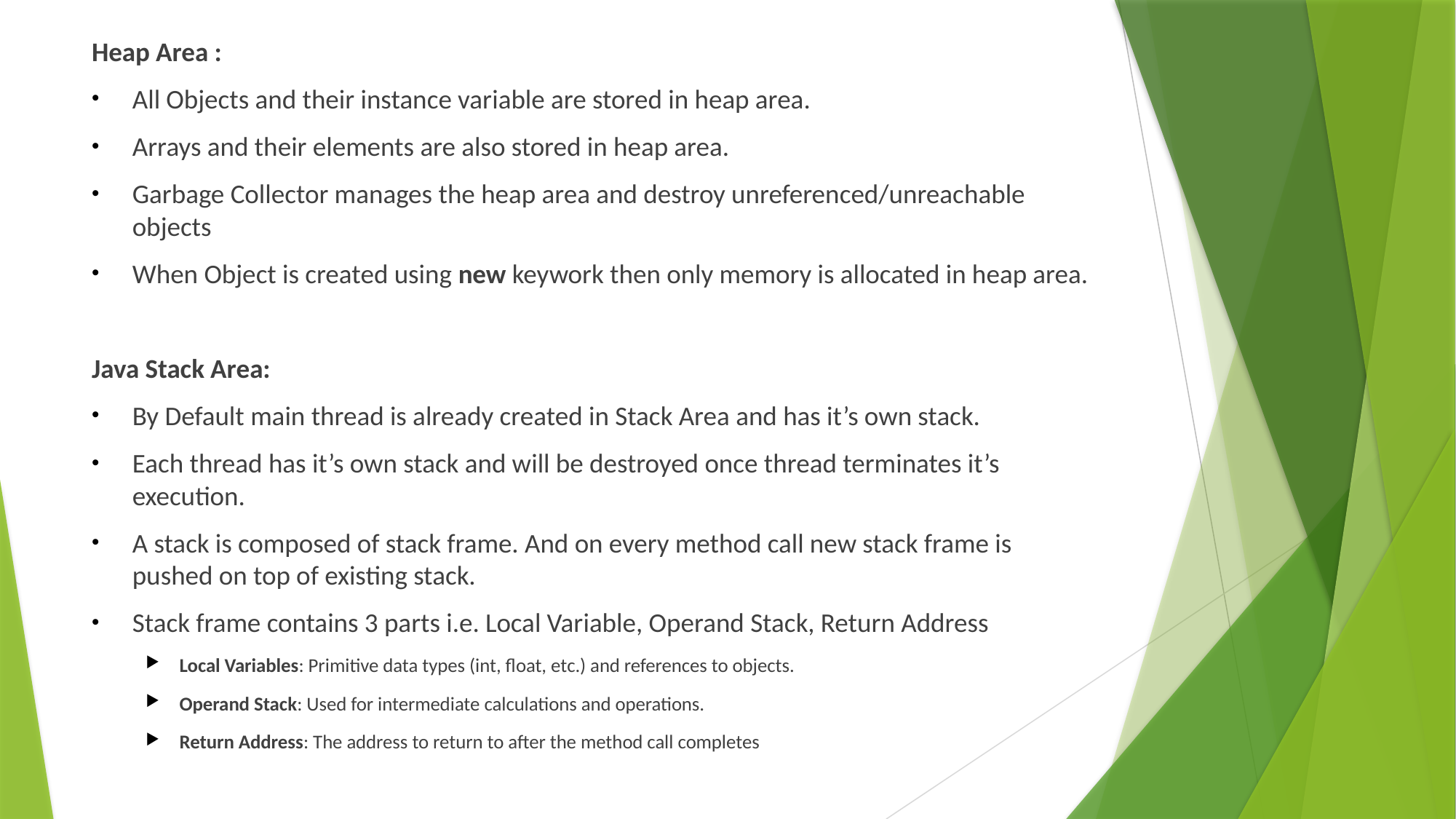

Heap Area :
All Objects and their instance variable are stored in heap area.
Arrays and their elements are also stored in heap area.
Garbage Collector manages the heap area and destroy unreferenced/unreachable objects
When Object is created using new keywork then only memory is allocated in heap area.

Java Stack Area:
By Default main thread is already created in Stack Area and has it’s own stack.
Each thread has it’s own stack and will be destroyed once thread terminates it’s execution.
A stack is composed of stack frame. And on every method call new stack frame is pushed on top of existing stack.
Stack frame contains 3 parts i.e. Local Variable, Operand Stack, Return Address
	Local Variables: Primitive data types (int, float, etc.) and references to objects.
	Operand Stack: Used for intermediate calculations and operations.
	Return Address: The address to return to after the method call completes